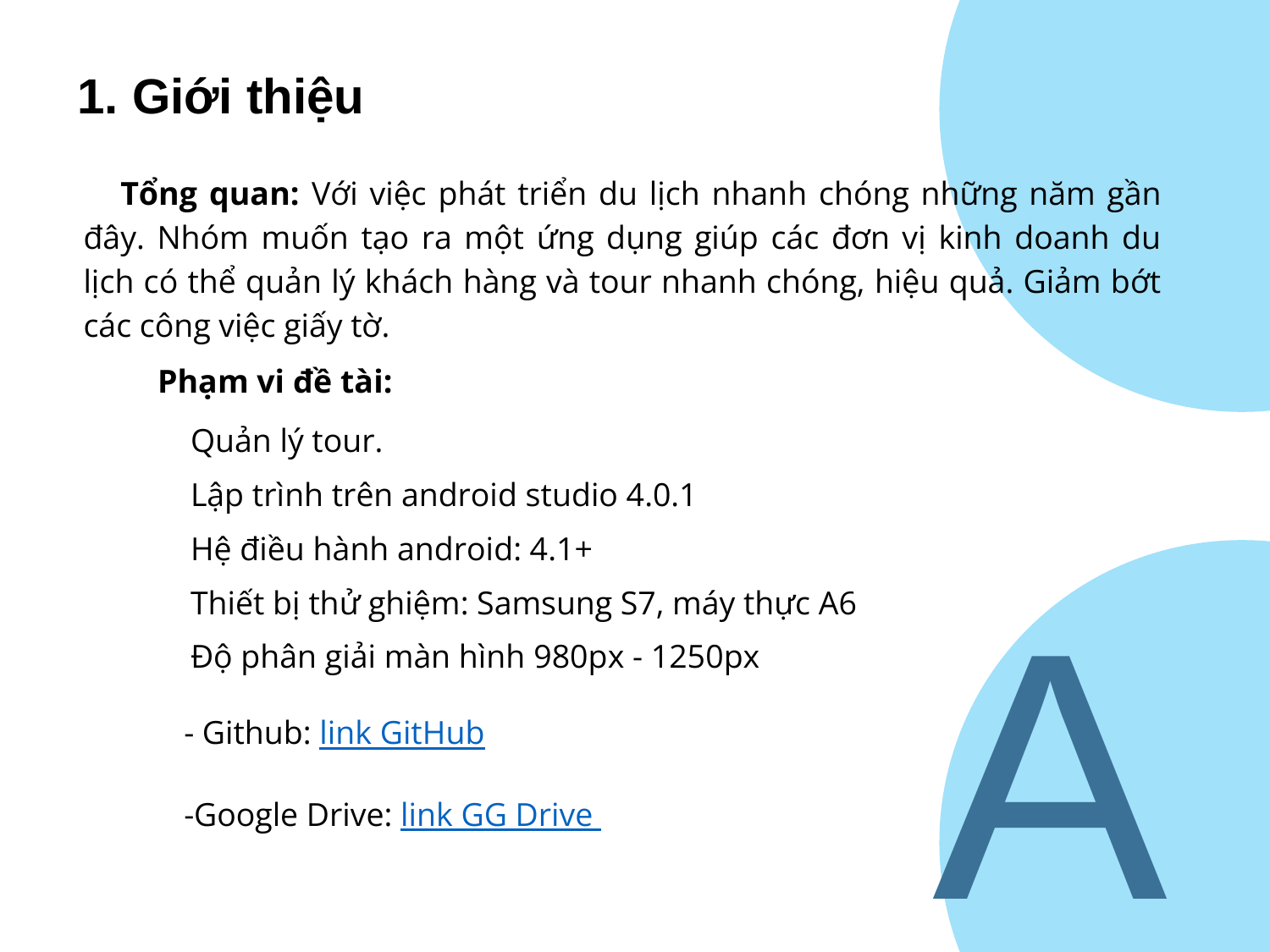

1. Giới thiệu
Tổng quan: Với việc phát triển du lịch nhanh chóng những năm gần đây. Nhóm muốn tạo ra một ứng dụng giúp các đơn vị kinh doanh du lịch có thể quản lý khách hàng và tour nhanh chóng, hiệu quả. Giảm bớt các công việc giấy tờ.

Phạm vi đề tài:

    Quản lý tour.

    Lập trình trên android studio 4.0.1

    Hệ điều hành android: 4.1+

    Thiết bị thử ghiệm: Samsung S7, máy thực A6

    Độ phân giải màn hình 980px - 1250px

- Github: link GitHub

-Google Drive: link GG Drive

A